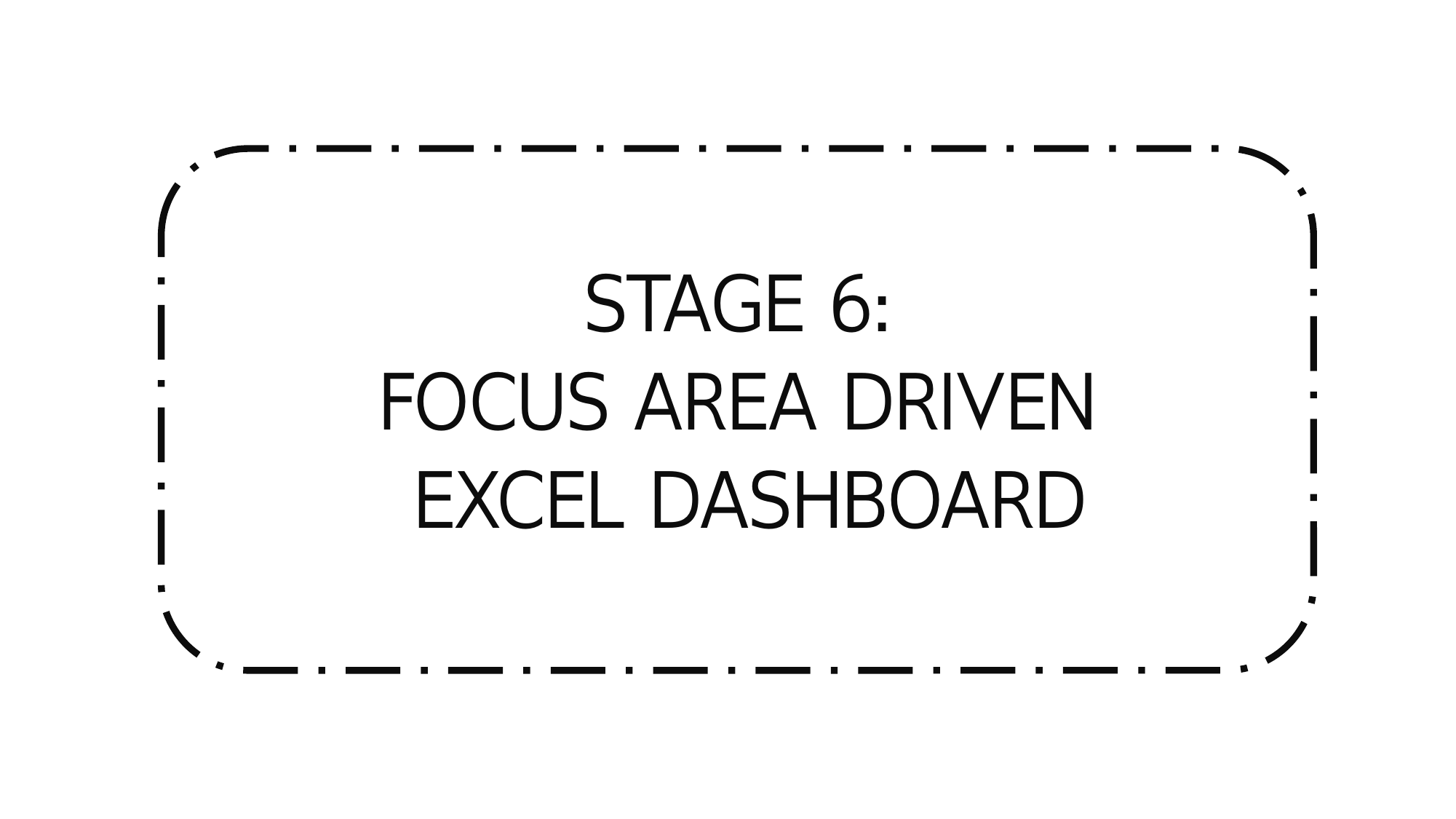

STAGE 6:
FOCUS AREA DRIVEN
EXCEL DASHBOARD